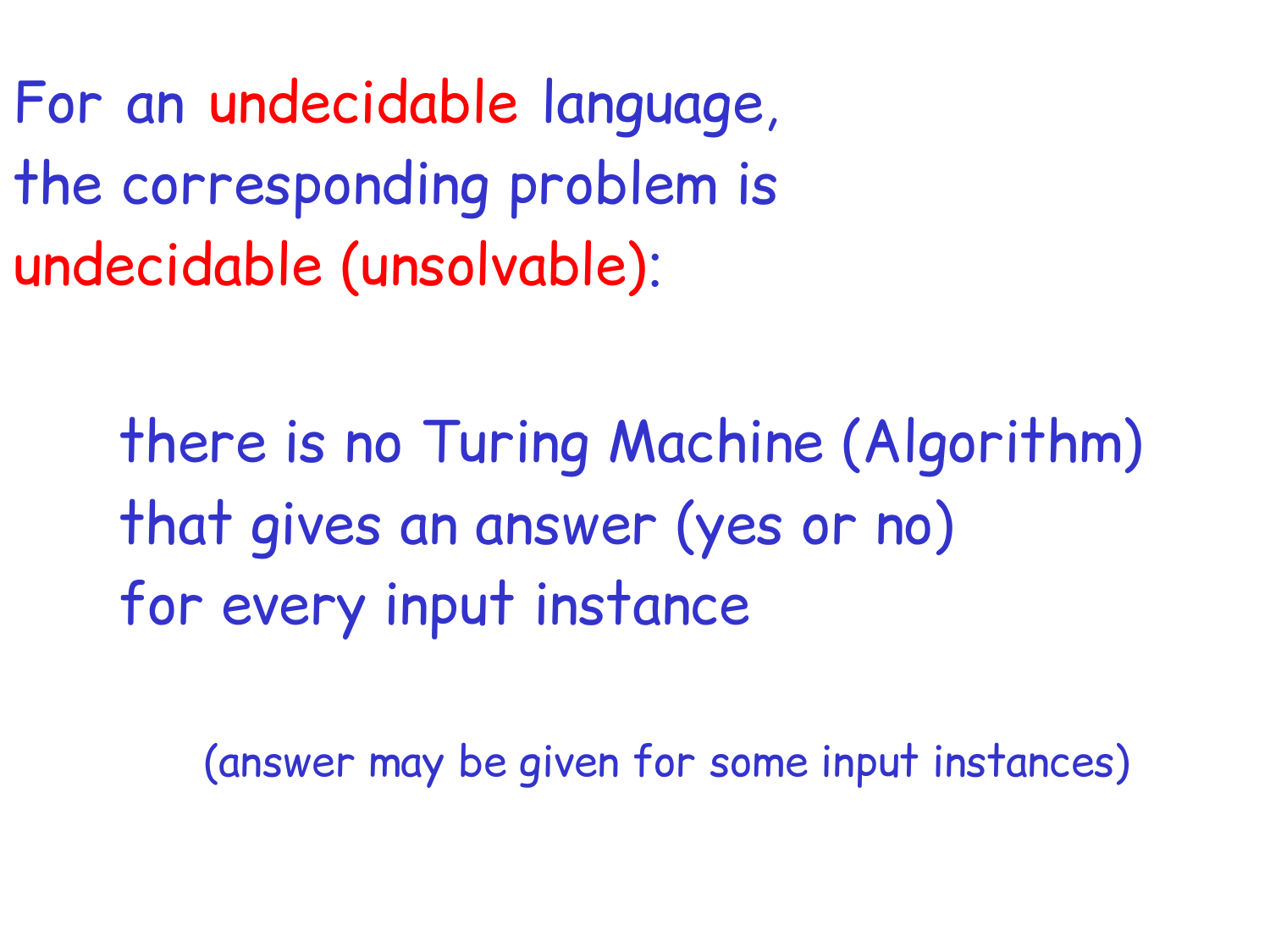

# For an undecidable language, the corresponding problem is undecidable (unsolvable):
there is no Turing Machine (Algorithm) that gives an answer (yes or no)
for every input instance

(answer may be given for some input instances)